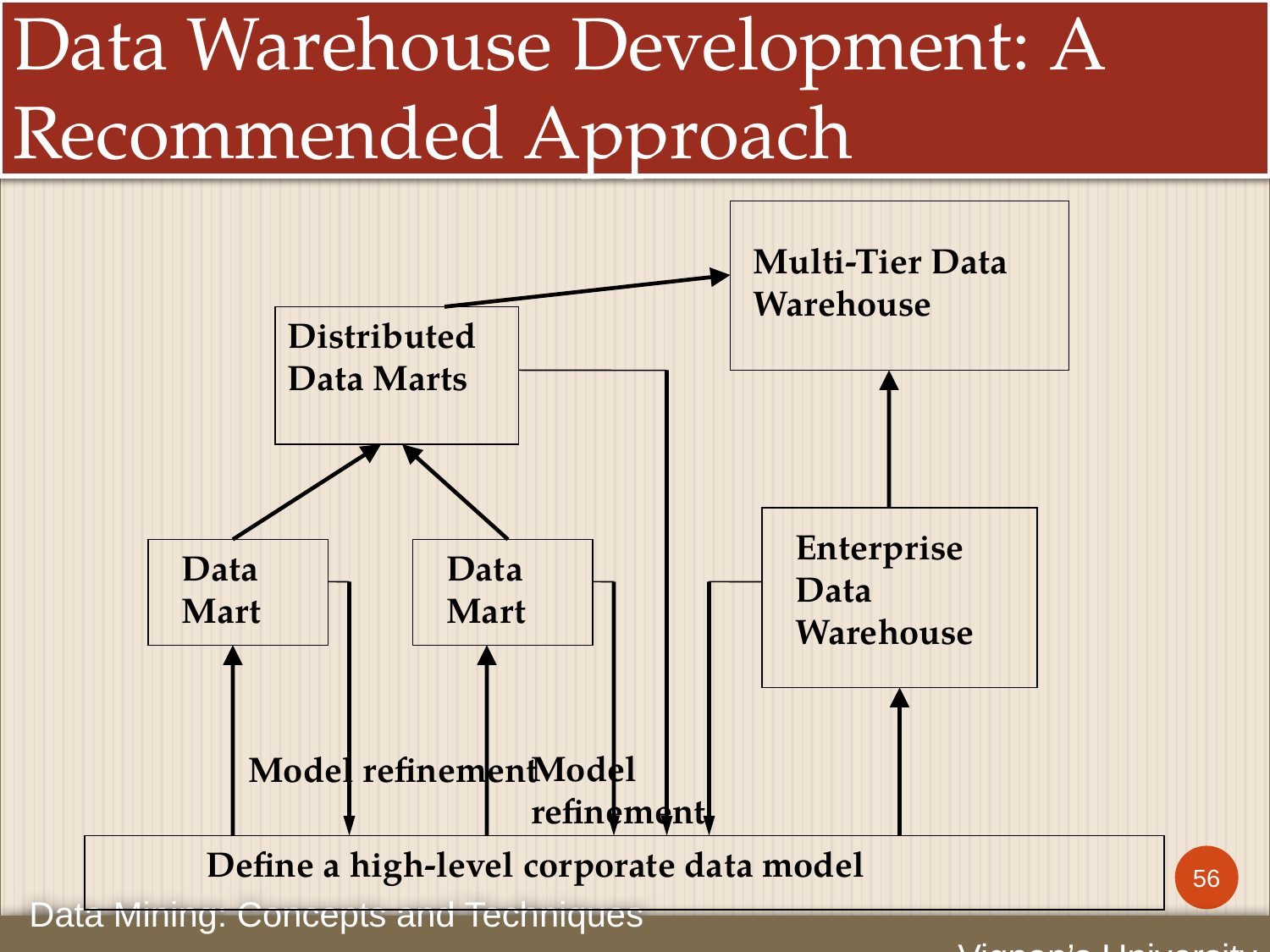

# Data Warehouse Development: A Recommended Approach

Multi-Tier Data Warehouse

Distributed Data Marts

Enterprise Data Warehouse

Data Mart

Data Mart

Model refinement
Model refinement

Define a high-level corporate data model
56
Data Mining: Concepts and Techniques                                                                Vignan’s University